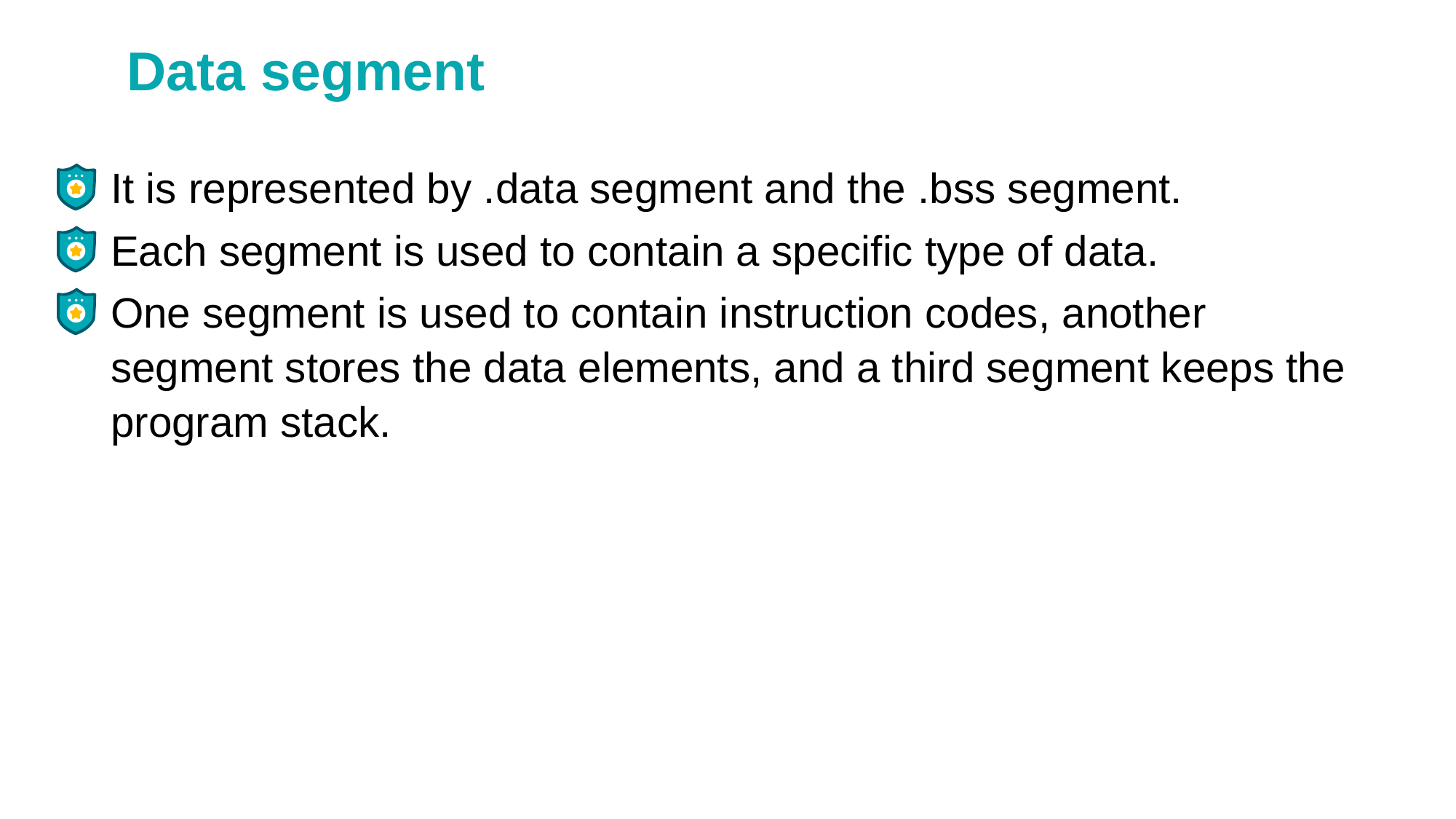

Data segment
It is represented by .data segment and the .bss segment.
Each segment is used to contain a specific type of data.
One segment is used to contain instruction codes, another segment stores the data elements, and a third segment keeps the program stack.